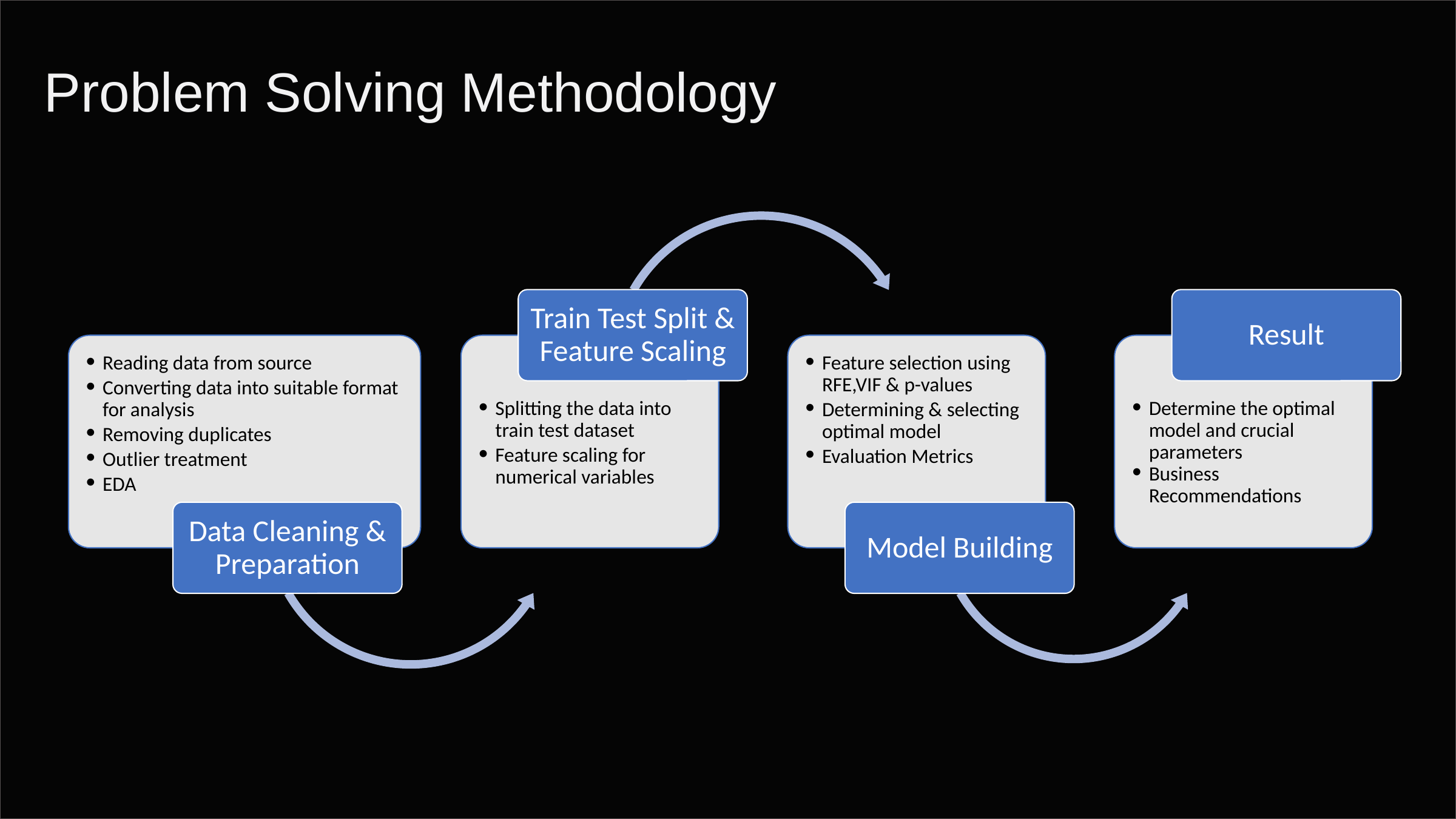

Problem Solving Methodology

Train Test Split & Feature Scaling
Result

Reading data from source
Converting data into suitable format for analysis
Removing duplicates
Outlier treatment
EDA
Feature selection using RFE,VIF & p-values
Determining & selecting optimal model
Evaluation Metrics

Splitting the data into train test dataset
Feature scaling for numerical variables
Determine the optimal model and crucial parameters
Business Recommendations

Data Cleaning & Preparation
Model Building